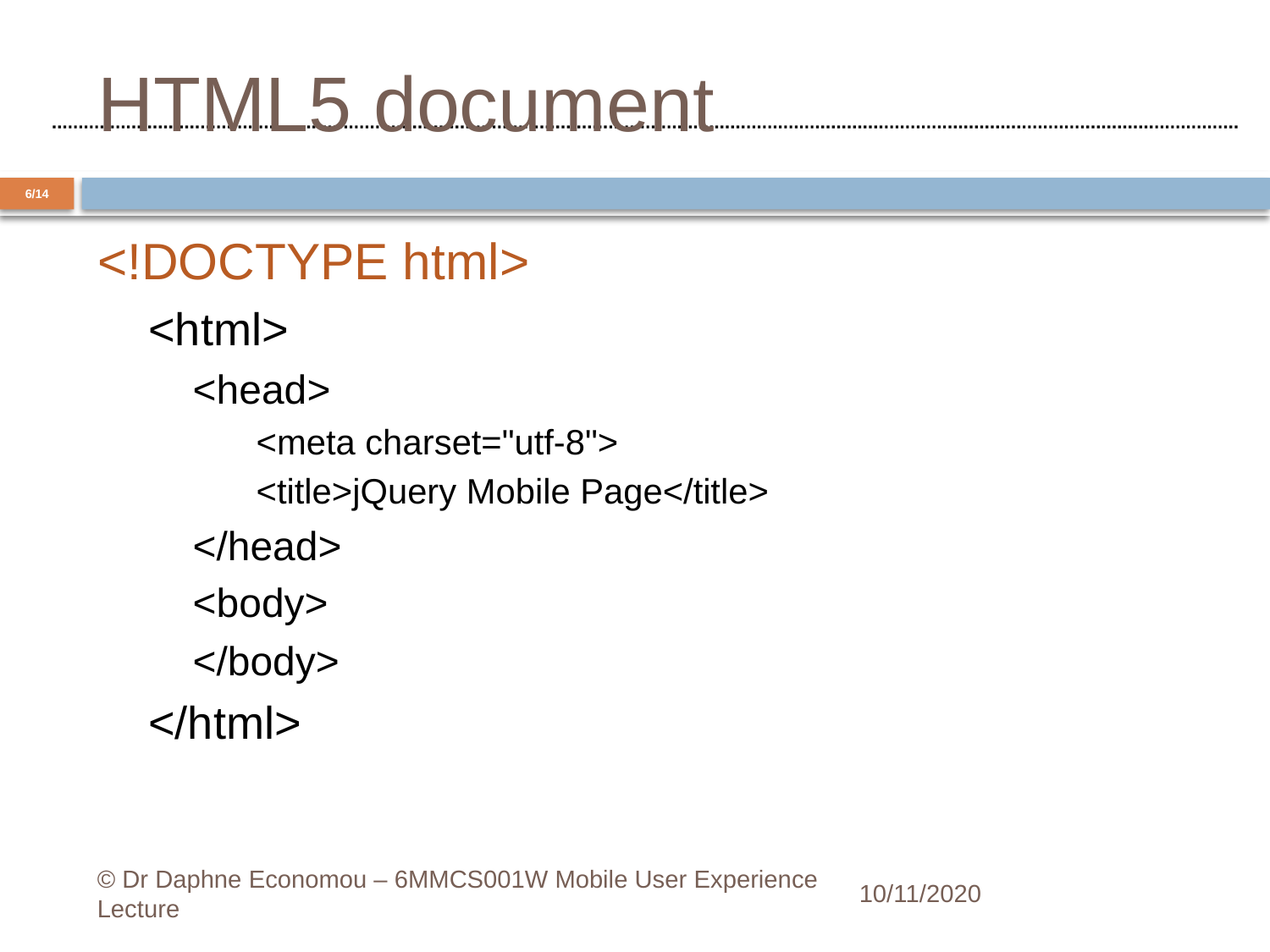

# HTML5 document
6/14
<!DOCTYPE html>
<html>
<head>
<meta charset="utf-8">
<title>jQuery Mobile Page</title>
</head>
<body>
</body>
</html>
© Dr Daphne Economou – 6MMCS001W Mobile User Experience Lecture
10/11/2020